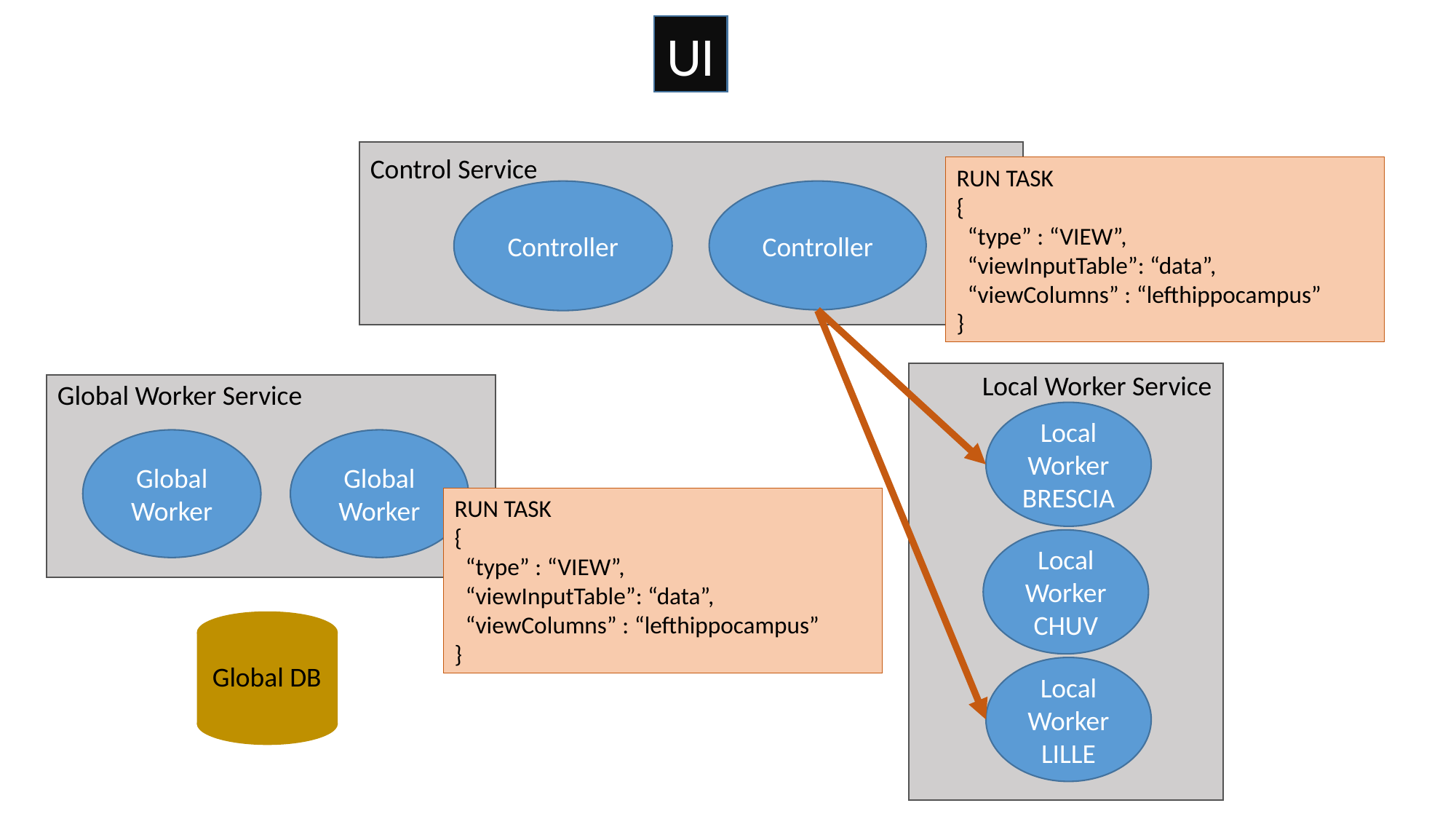

UI
Control Service

RUN TASK
{
  “type” : “VIEW”,
  “viewInputTable”: “data”,
  “viewColumns” : “lefthippocampus”
}
Controller
Controller
Local Worker Service

Global Worker Service

Local Worker
BRESCIA
Global Worker
Global Worker
RUN TASK
{
  “type” : “VIEW”,
  “viewInputTable”: “data”,
  “viewColumns” : “lefthippocampus”
}
Local Worker
CHUV

Global DB
Local Worker
LILLE